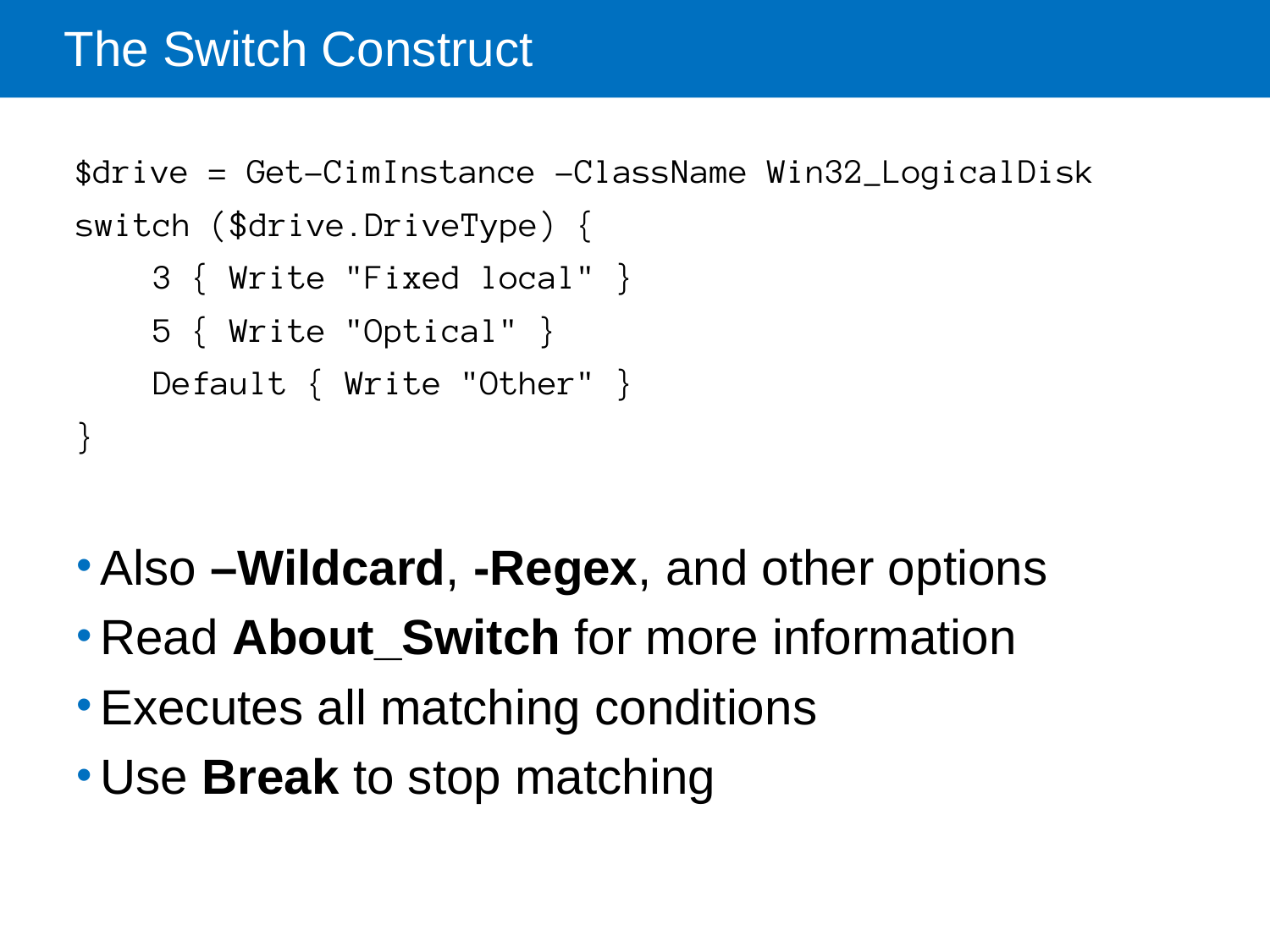

# The Switch Construct
$drive = Get-CimInstance -ClassName Win32_LogicalDisk
switch ($drive.DriveType) {
    3 { Write "Fixed local" }
    5 { Write "Optical" }
    Default { Write "Other" }
}

Also –Wildcard, -Regex, and other options
Read About_Switch for more information
Executes all matching conditions
Use Break to stop matching